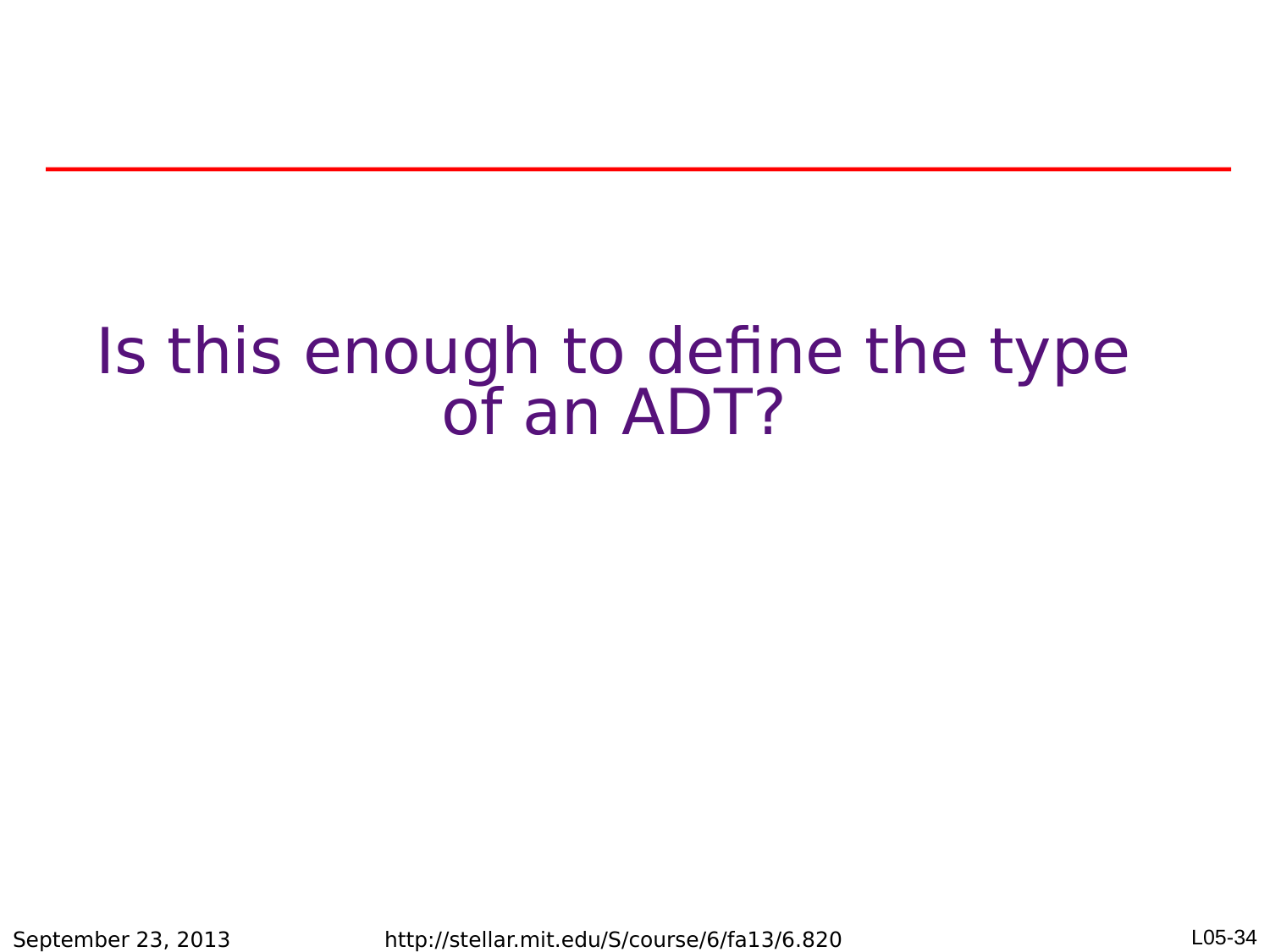

# Is this enough to define the type of an ADT?
September 23, 2013
http://stellar.mit.edu/S/course/6/fa13/6.820